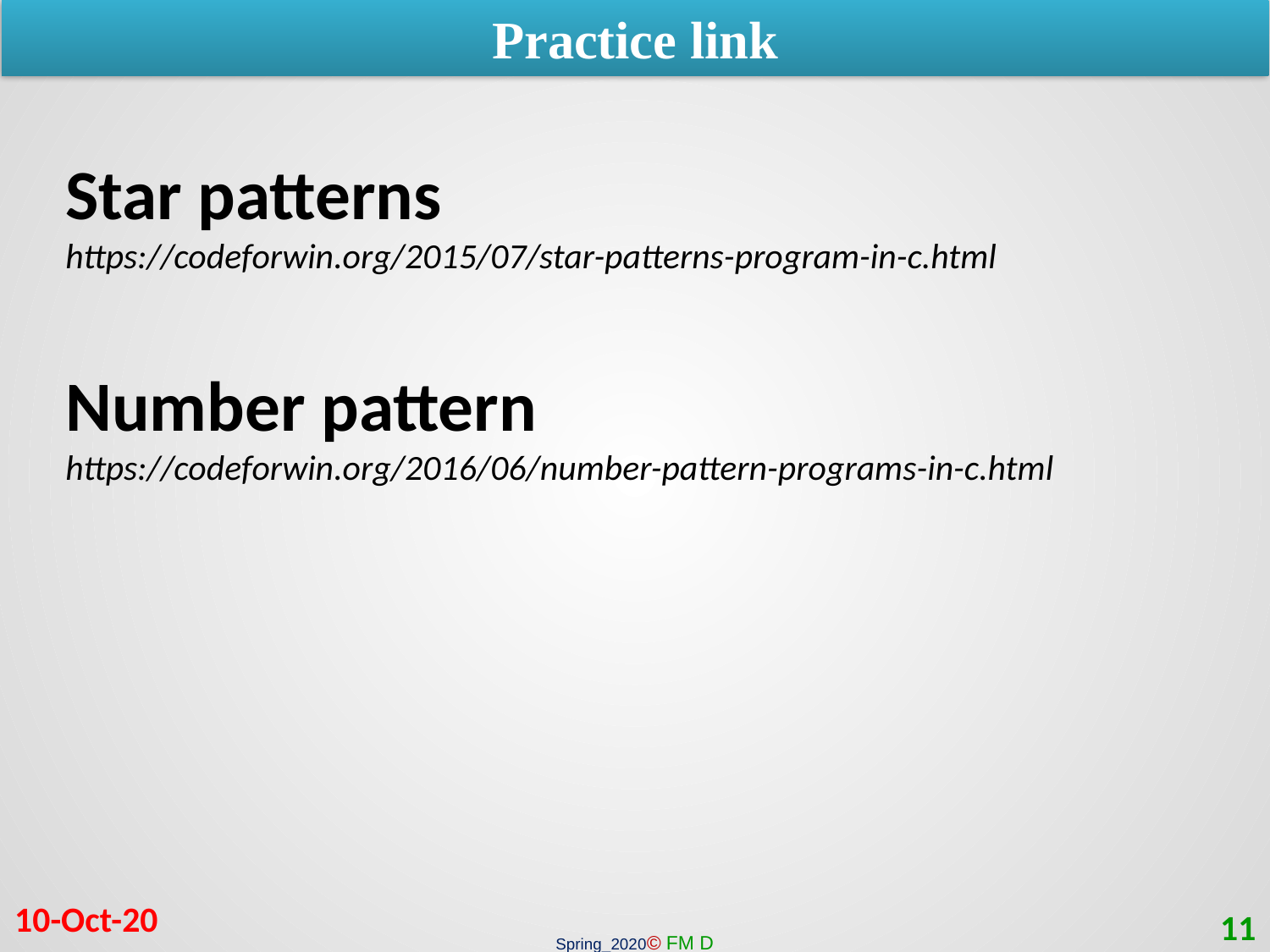

Practice link

Star patterns
https://codeforwin.org/2015/07/star-patterns-program-in-c.html

Number pattern
https://codeforwin.org/2016/06/number-pattern-programs-in-c.html
10-Oct-20
11